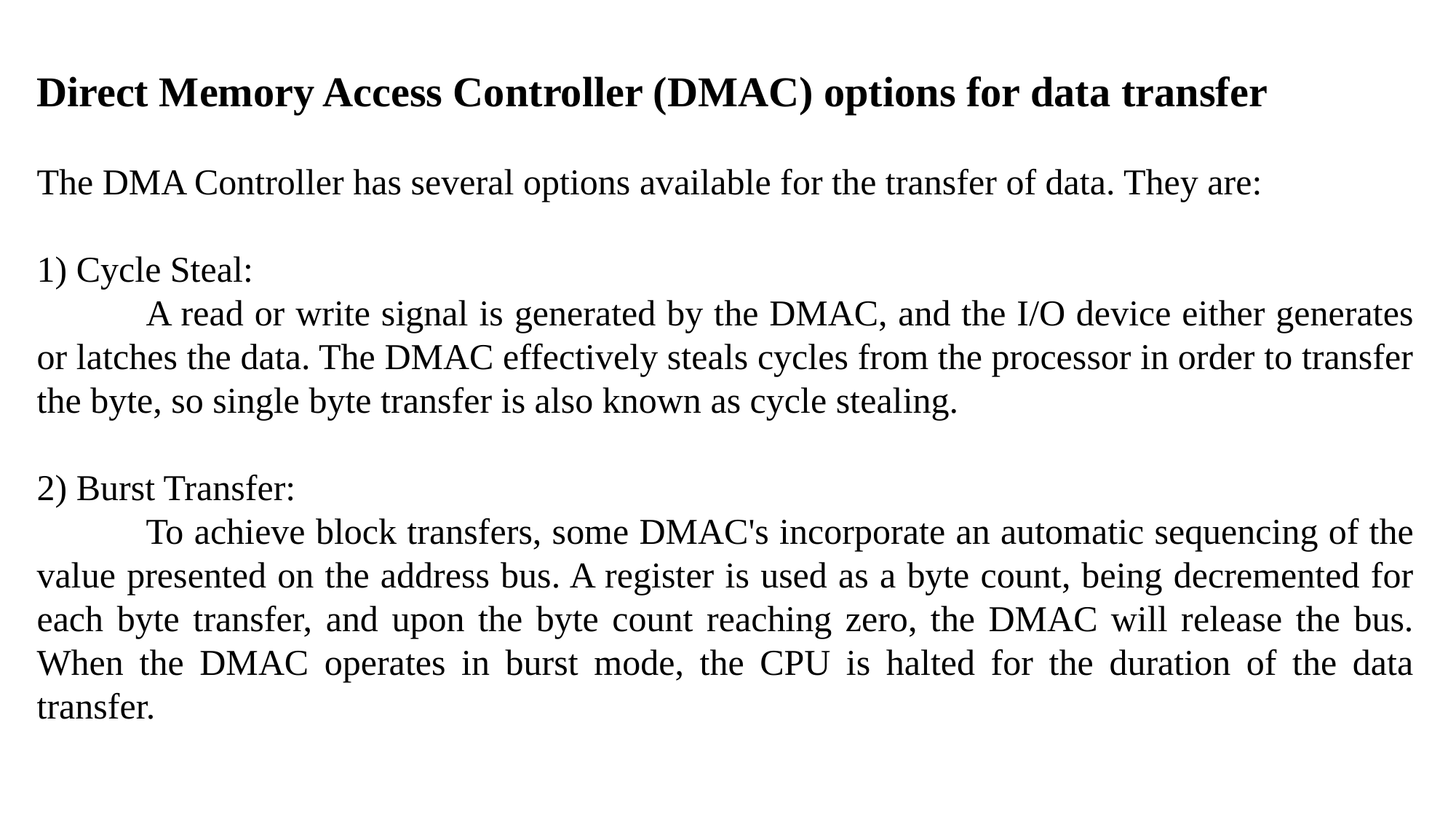

Direct Memory Access Controller (DMAC) options for data transfer

The DMA Controller has several options available for the transfer of data. They are:

1) Cycle Steal:
	A read or write signal is generated by the DMAC, and the I/O device either generates or latches the data. The DMAC effectively steals cycles from the processor in order to transfer the byte, so single byte transfer is also known as cycle stealing.

2) Burst Transfer:
	To achieve block transfers, some DMAC's incorporate an automatic sequencing of the value presented on the address bus. A register is used as a byte count, being decremented for each byte transfer, and upon the byte count reaching zero, the DMAC will release the bus. When the DMAC operates in burst mode, the CPU is halted for the duration of the data transfer.